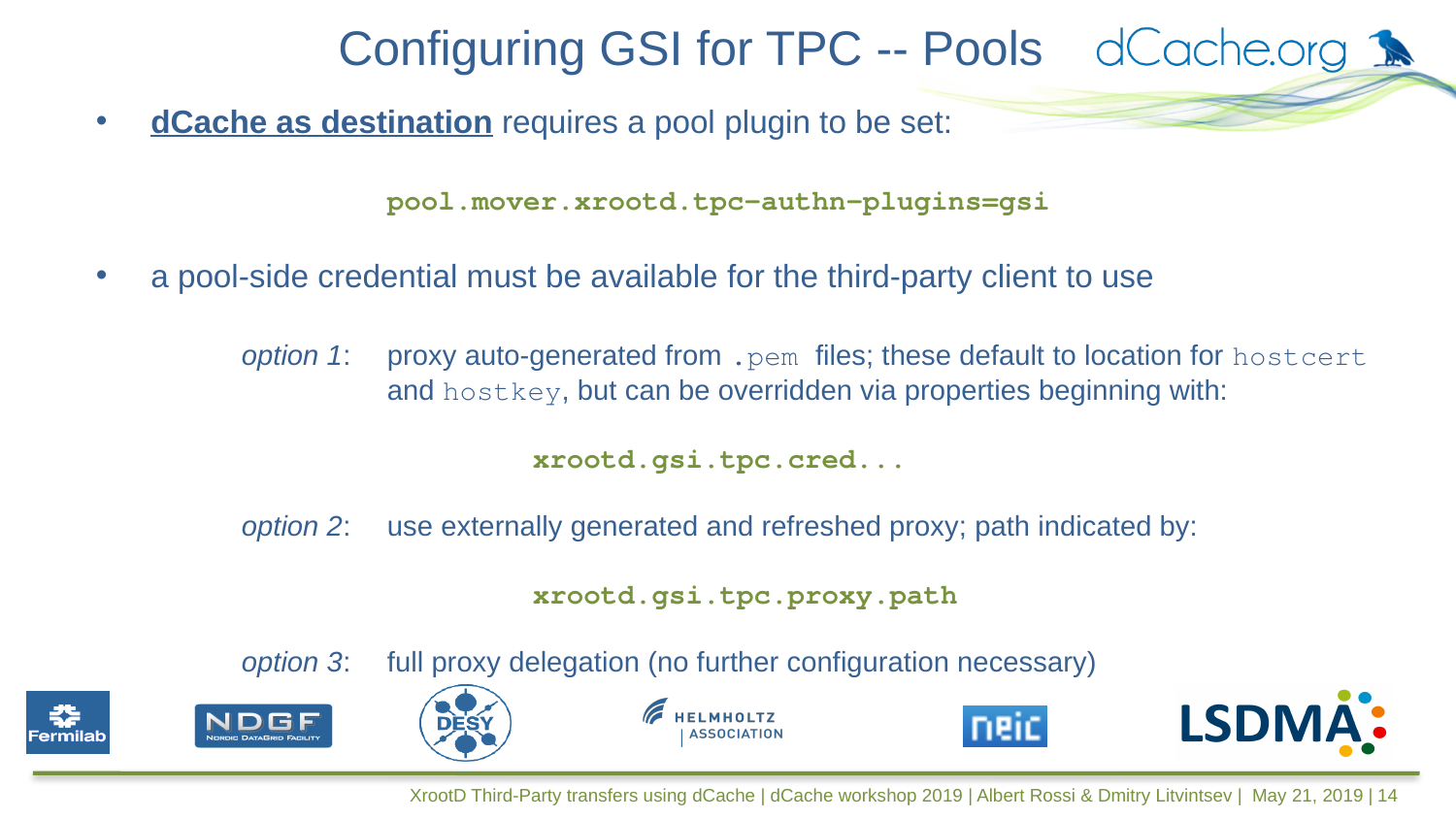

Configuring GSI for TPC -- Pools
dCache as destination requires a pool plugin to be set:

		pool.mover.xrootd.tpc-authn-plugins=gsi

a pool-side credential must be available for the third-party client to use

	option 1:	proxy auto-generated from .pem files; these default to location for hostcert
		and hostkey, but can be overridden via properties beginning with:

 			xrootd.gsi.tpc.cred...

	option 2:	use externally generated and refreshed proxy; path indicated by:
			xrootd.gsi.tpc.proxy.path

	option 3:	full proxy delegation (no further configuration necessary)